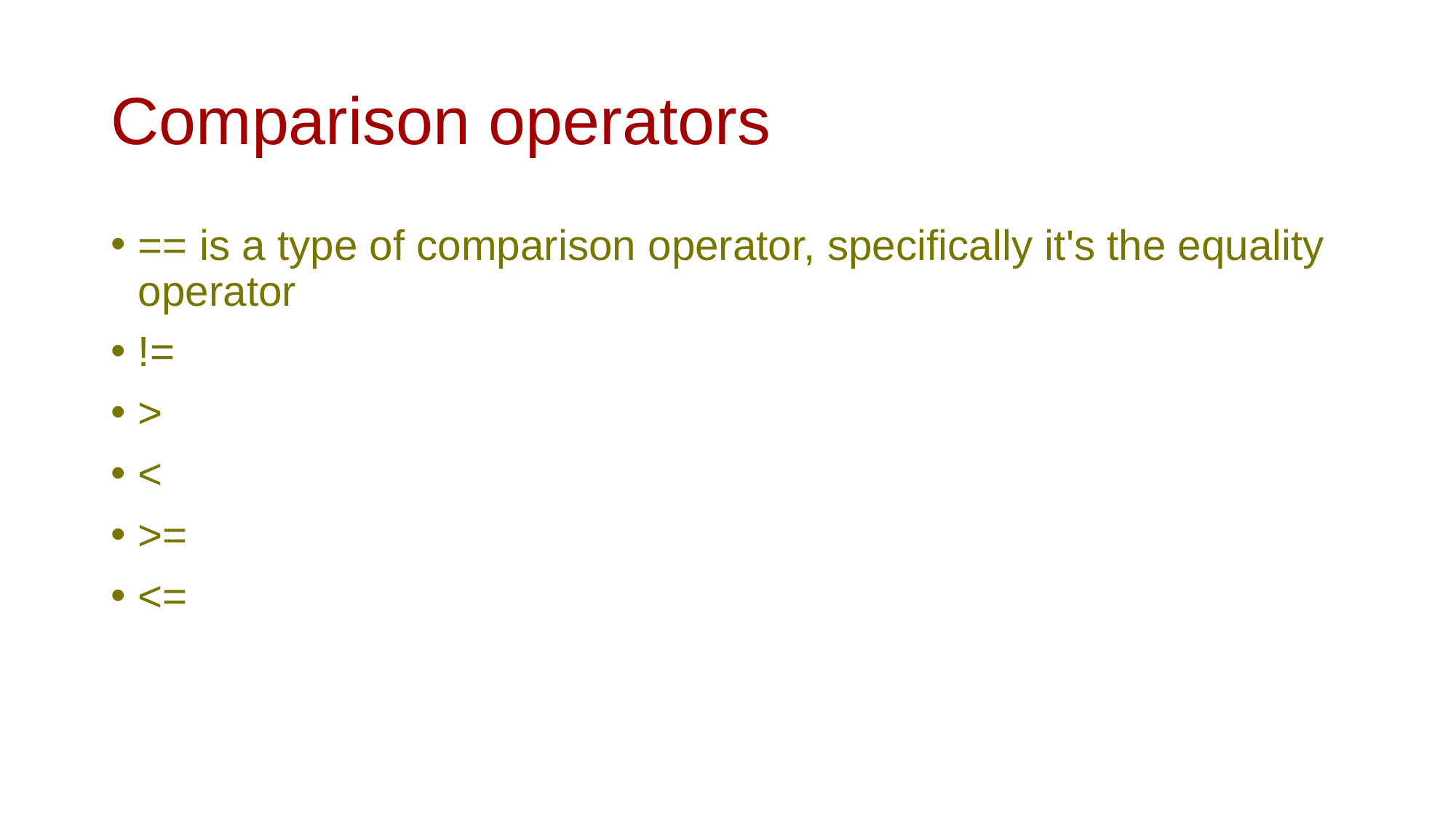

# Comparison operators
== is a type of comparison operator, specifically it's the equality operator
!=
>
<
>=
<=